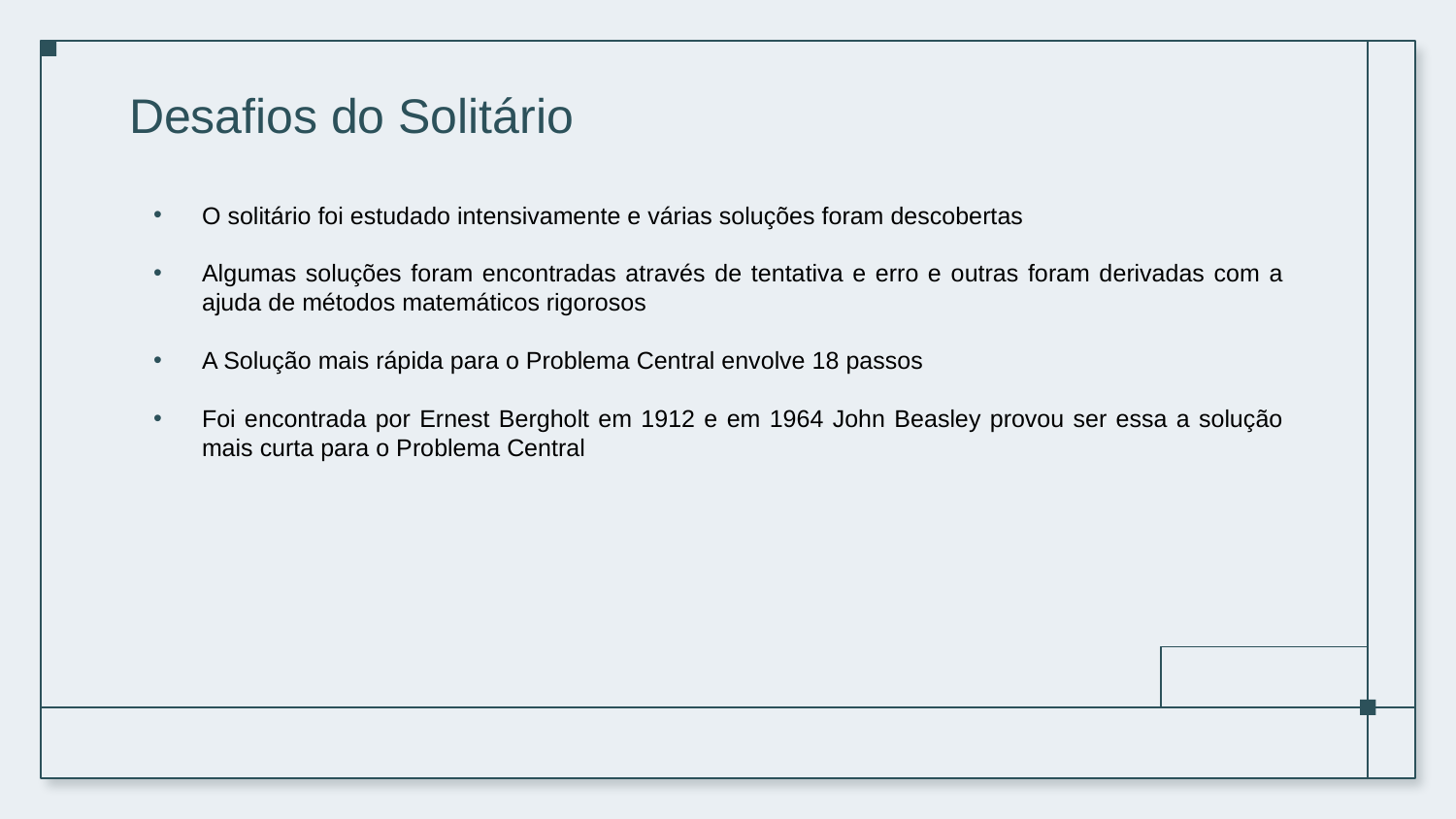

# Desafios do Solitário
O solitário foi estudado intensivamente e várias soluções foram descobertas

Algumas soluções foram encontradas através de tentativa e erro e outras foram derivadas com a ajuda de métodos matemáticos rigorosos

A Solução mais rápida para o Problema Central envolve 18 passos

Foi encontrada por Ernest Bergholt em 1912 e em 1964 John Beasley provou ser essa a solução mais curta para o Problema Central